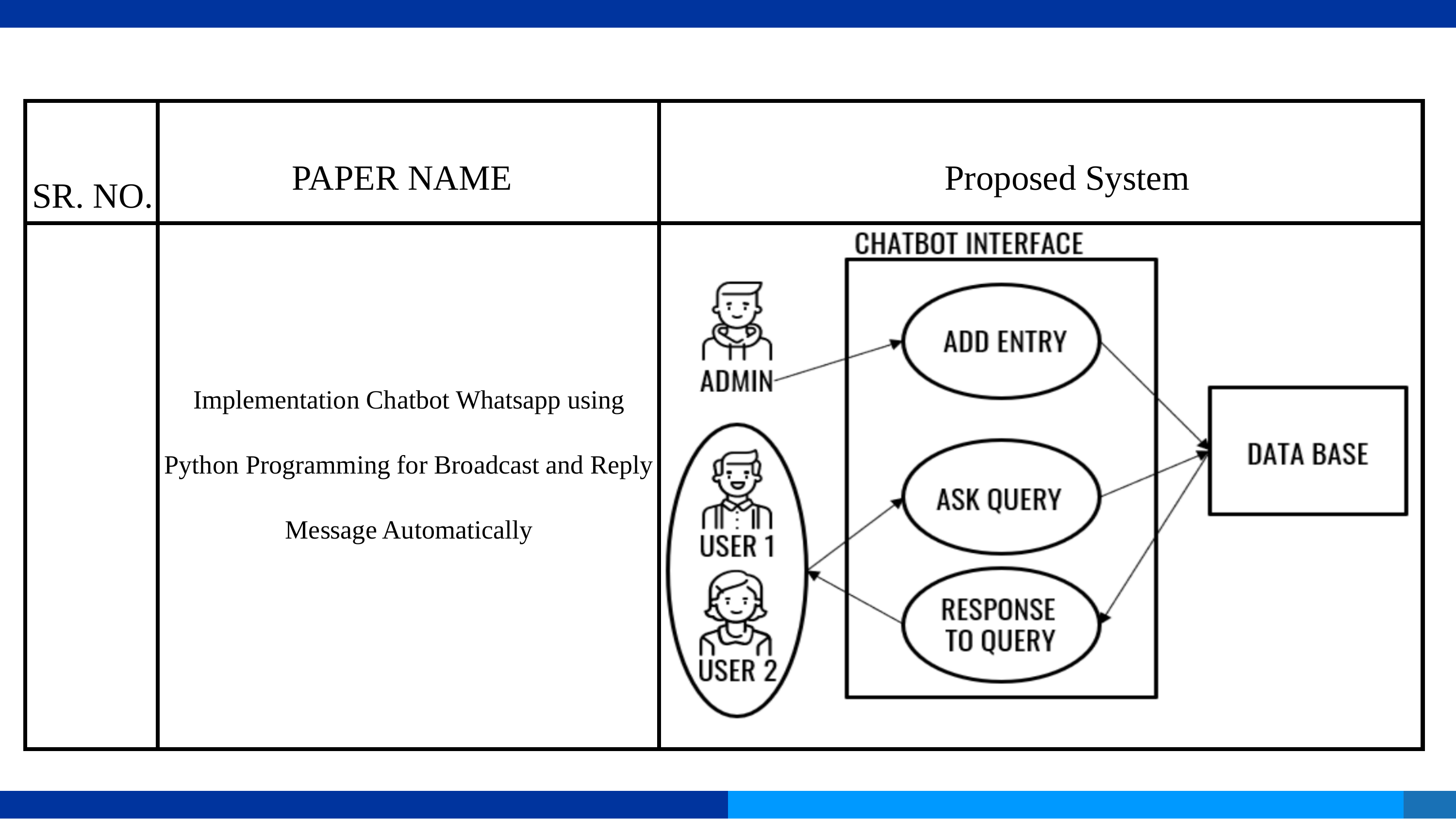

|  |  |  |
| --- | --- | --- |
|  |  |  |
PAPER NAME
Proposed System
SR. NO.

Implementation Chatbot Whatsapp using Python Programming for Broadcast and Reply Message Automatically